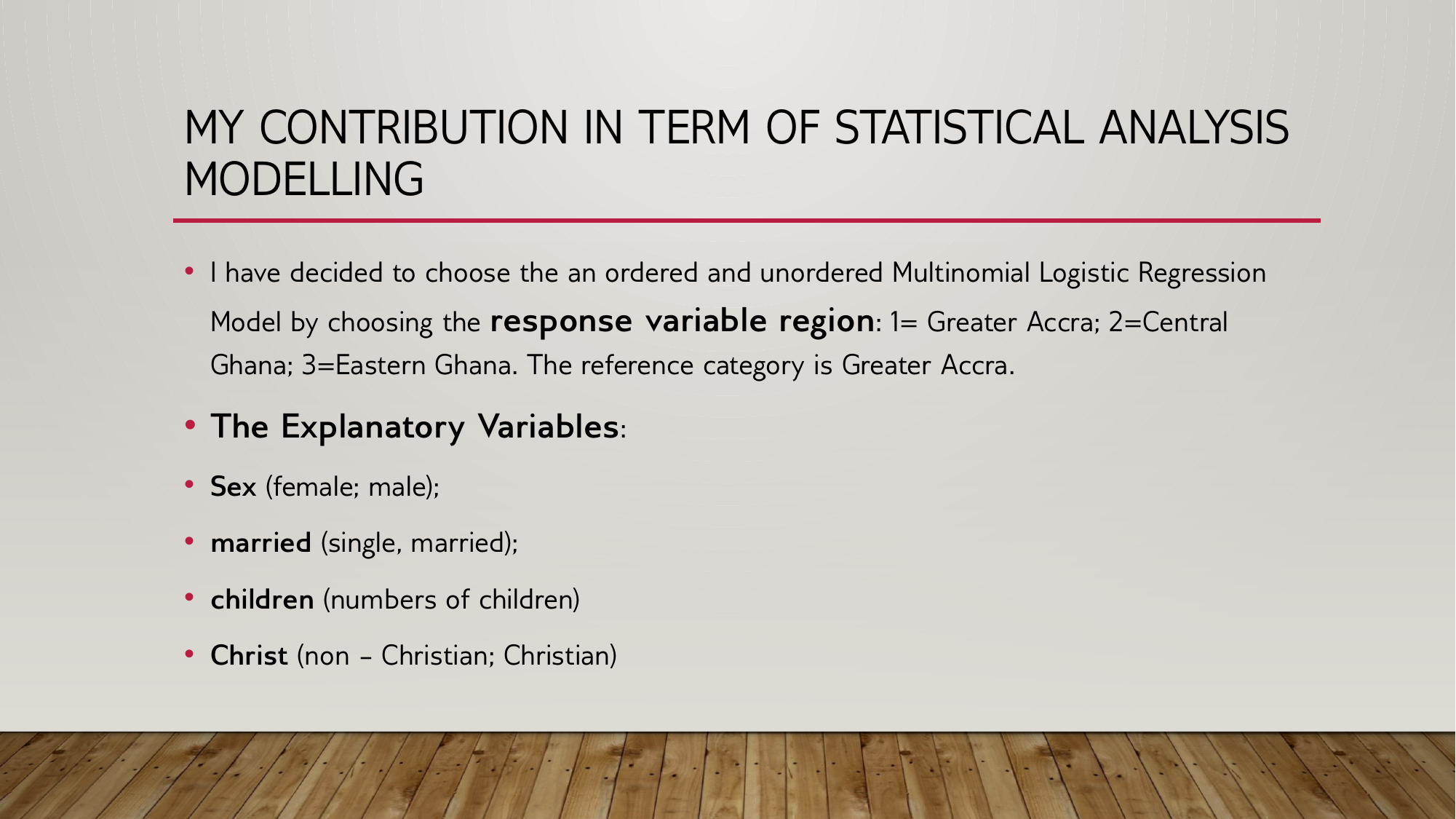

# My contribution in term of statistical Analysis modelling
I have decided to choose the an ordered and unordered Multinomial Logistic Regression Model by choosing the response variable region: 1= Greater Accra; 2=Central Ghana; 3=Eastern Ghana. The reference category is Greater Accra.
The Explanatory Variables:
Sex (female; male);
married (single, married);
children (numbers of children)
Christ (non – Christian; Christian)